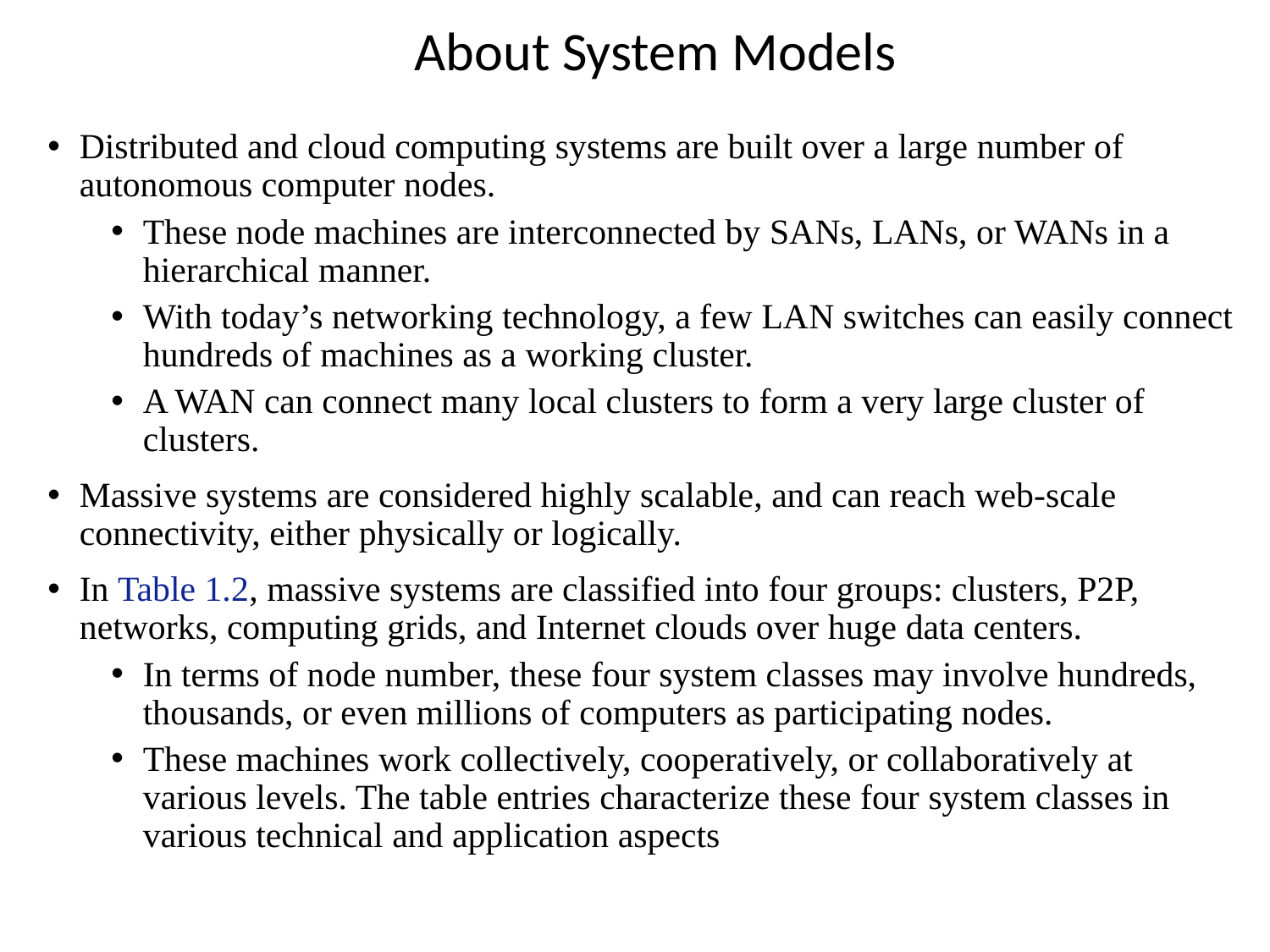

# About System Models
Distributed and cloud computing systems are built over a large number of autonomous computer nodes.
These node machines are interconnected by SANs, LANs, or WANs in a hierarchical manner.
With today’s networking technology, a few LAN switches can easily connect hundreds of machines as a working cluster.
A WAN can connect many local clusters to form a very large cluster of clusters.
Massive systems are considered highly scalable, and can reach web-scale connectivity, either physically or logically.
In Table 1.2, massive systems are classified into four groups: clusters, P2P, networks, computing grids, and Internet clouds over huge data centers.
In terms of node number, these four system classes may involve hundreds, thousands, or even millions of computers as participating nodes.
These machines work collectively, cooperatively, or collaboratively at various levels. The table entries characterize these four system classes in various technical and application aspects